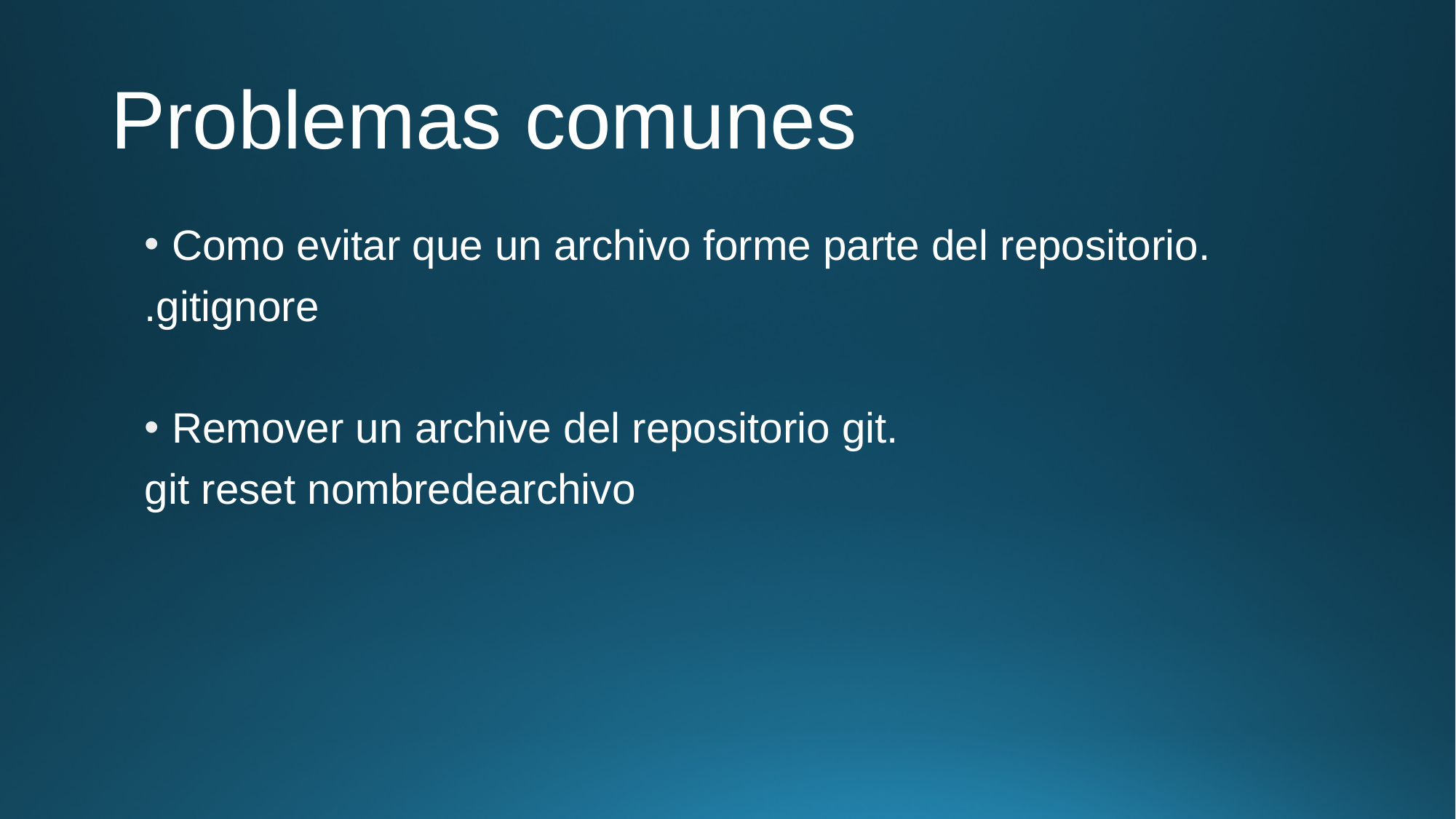

# Problemas comunes
Como evitar que un archivo forme parte del repositorio.
.gitignore

Remover un archive del repositorio git.
git reset nombredearchivo